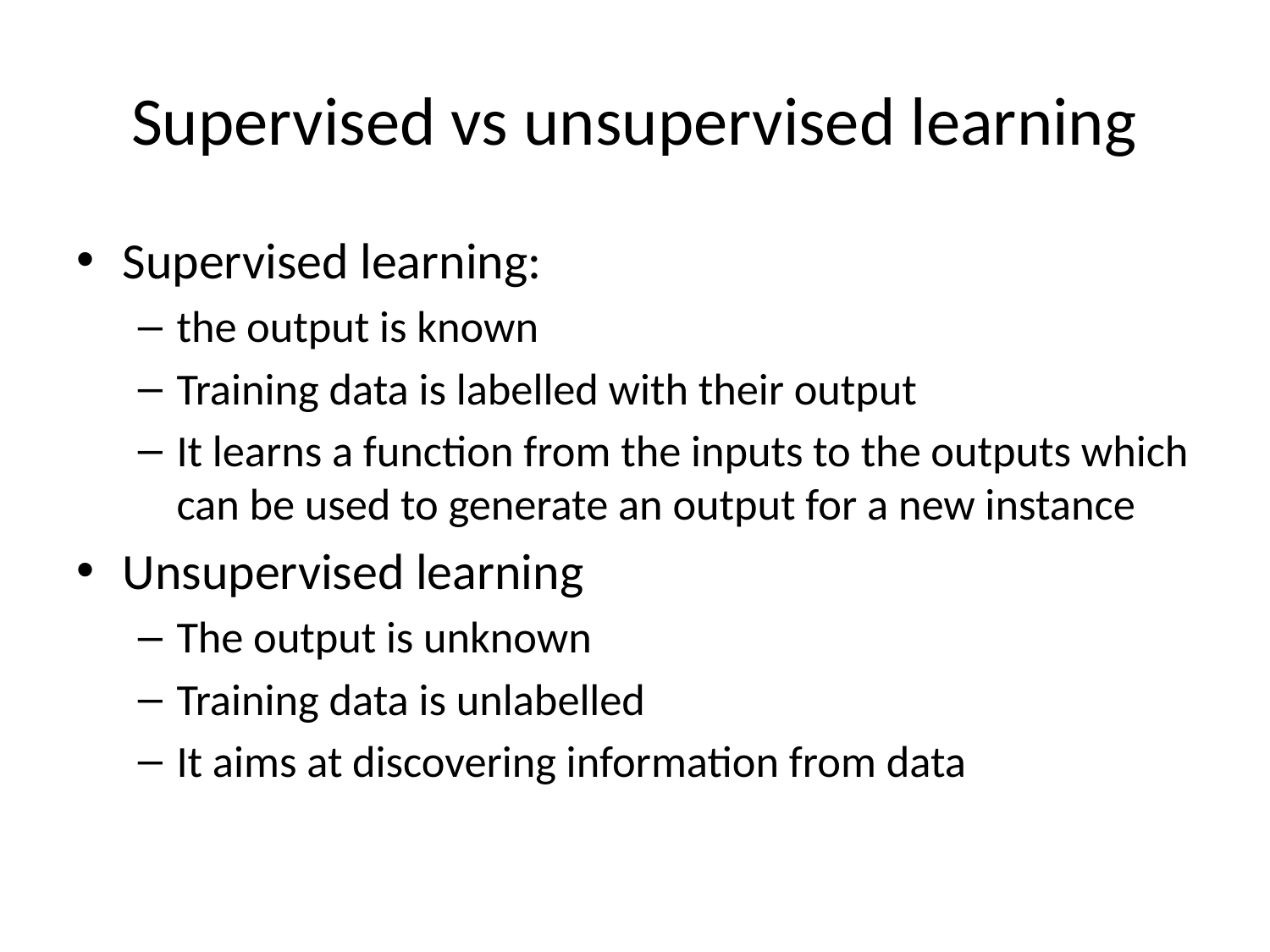

# Supervised vs unsupervised learning
Supervised learning:
the output is known
Training data is labelled with their output
It learns a function from the inputs to the outputs which can be used to generate an output for a new instance
Unsupervised learning
The output is unknown
Training data is unlabelled
It aims at discovering information from data